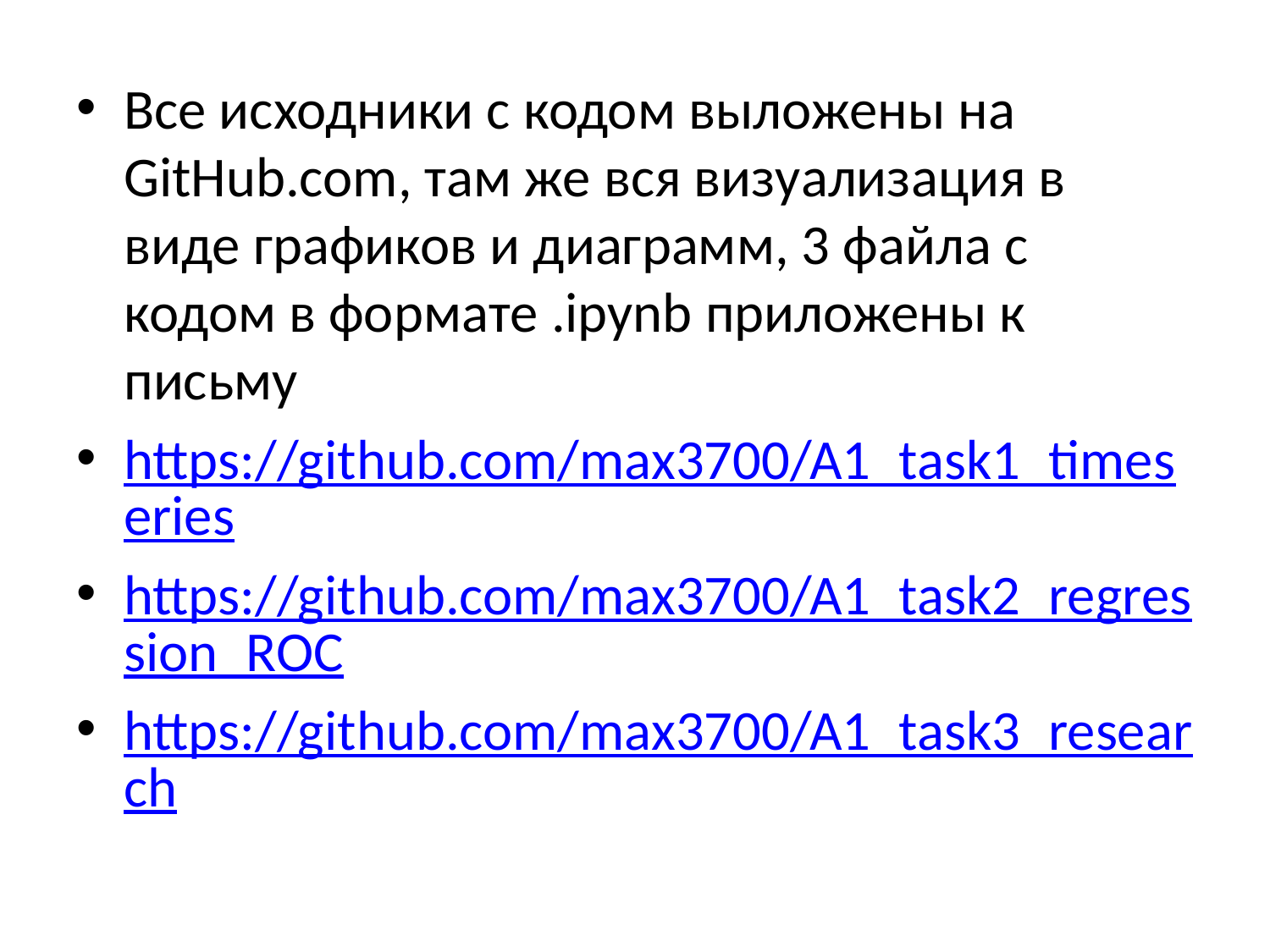

Все исходники с кодом выложены на GitHub.com, там же вся визуализация в виде графиков и диаграмм, 3 файла с кодом в формате .ipynb приложены к письму
https://github.com/max3700/A1_task1_timeseries
https://github.com/max3700/A1_task2_regression_ROC
https://github.com/max3700/A1_task3_research